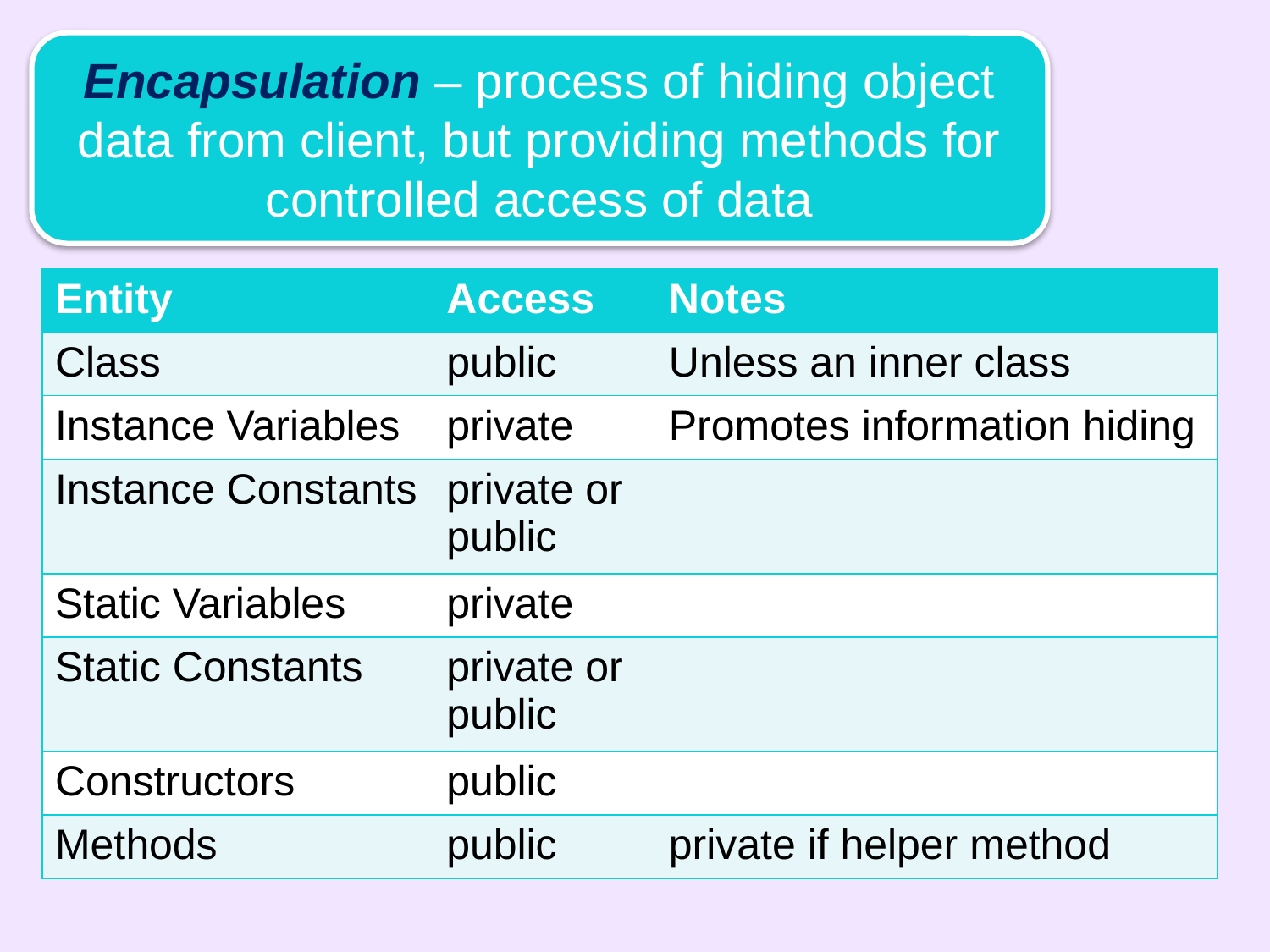

Encapsulation – process of hiding object data from client, but providing methods for controlled access of data
| Entity | Access | Notes |
| --- | --- | --- |
| Class | public | Unless an inner class |
| Instance Variables | private | Promotes information hiding |
| Instance Constants | private or public |  |
| Static Variables | private |  |
| Static Constants | private or public |  |
| Constructors | public |  |
| Methods | public | private if helper method |